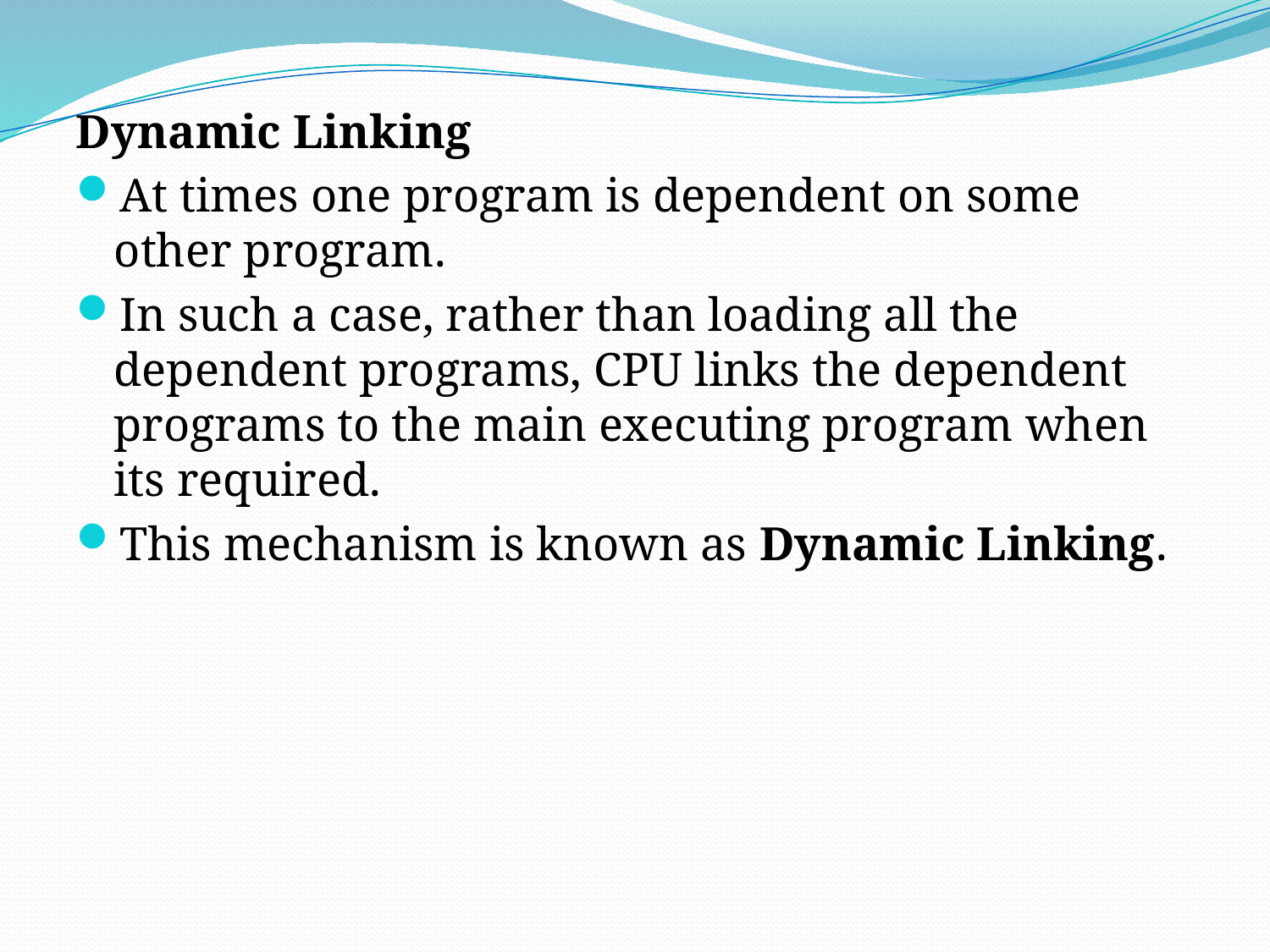

Dynamic Linking
At times one program is dependent on some other program.
In such a case, rather than loading all the dependent programs, CPU links the dependent programs to the main executing program when its required.
This mechanism is known as Dynamic Linking.